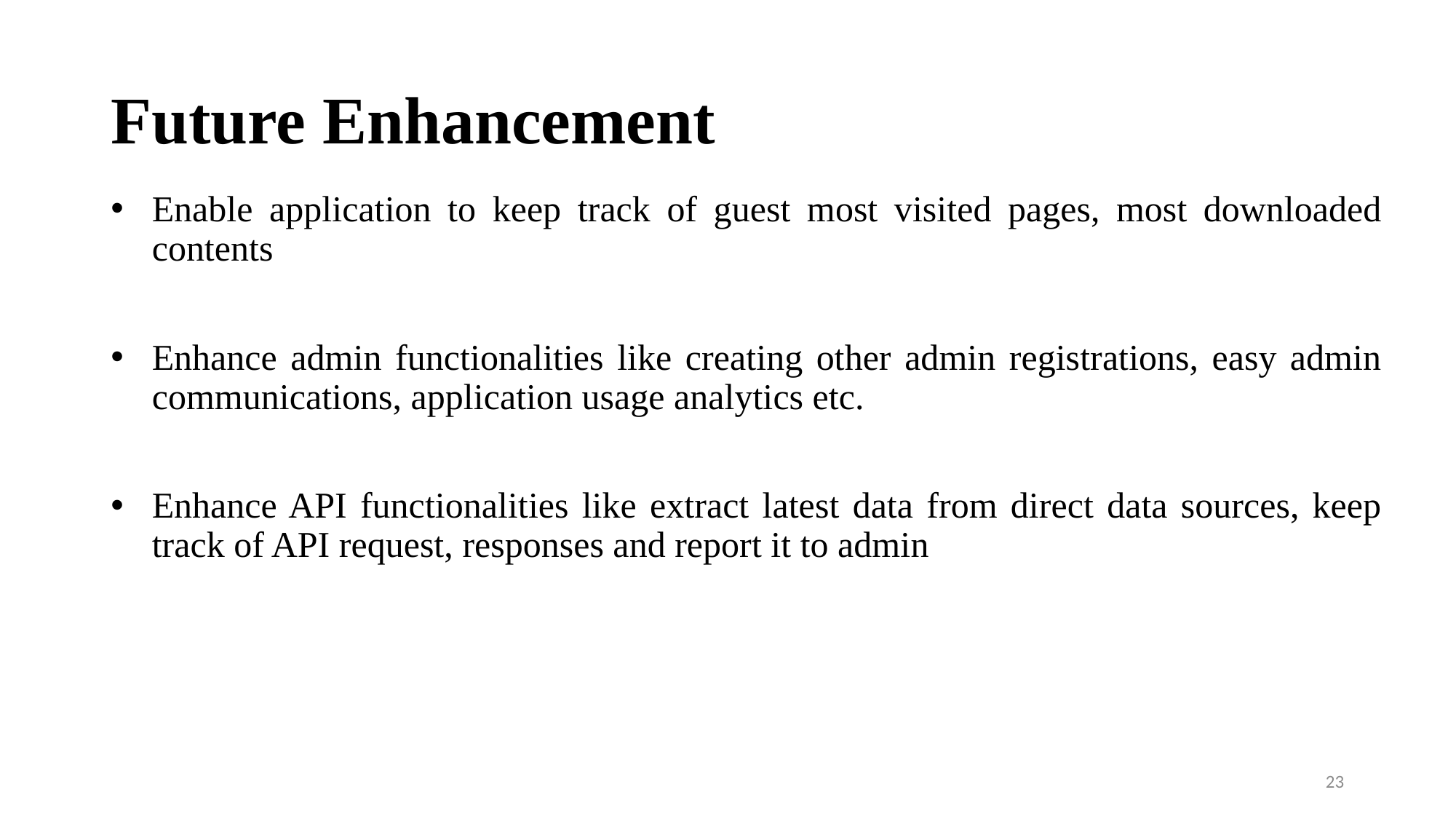

Future Enhancement
Enable application to keep track of guest most visited pages, most downloaded contents

Enhance admin functionalities like creating other admin registrations, easy admin communications, application usage analytics etc.

Enhance API functionalities like extract latest data from direct data sources, keep track of API request, responses and report it to admin

23